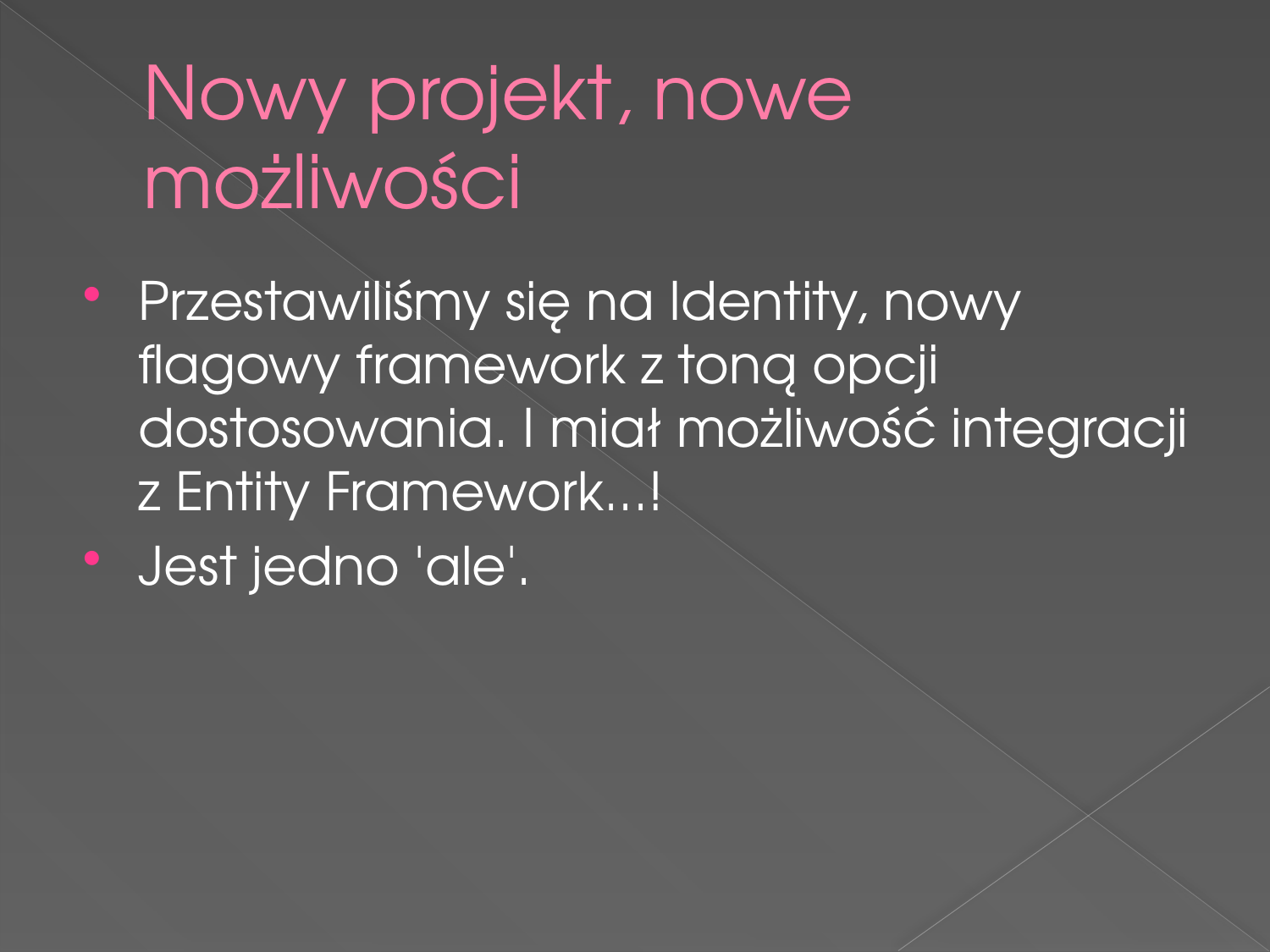

# Nowy projekt, nowe możliwości
Przestawiliśmy się na Identity, nowy flagowy framework z toną opcji dostosowania. I miał możliwość integracji z Entity Framework...!
Jest jedno 'ale'.